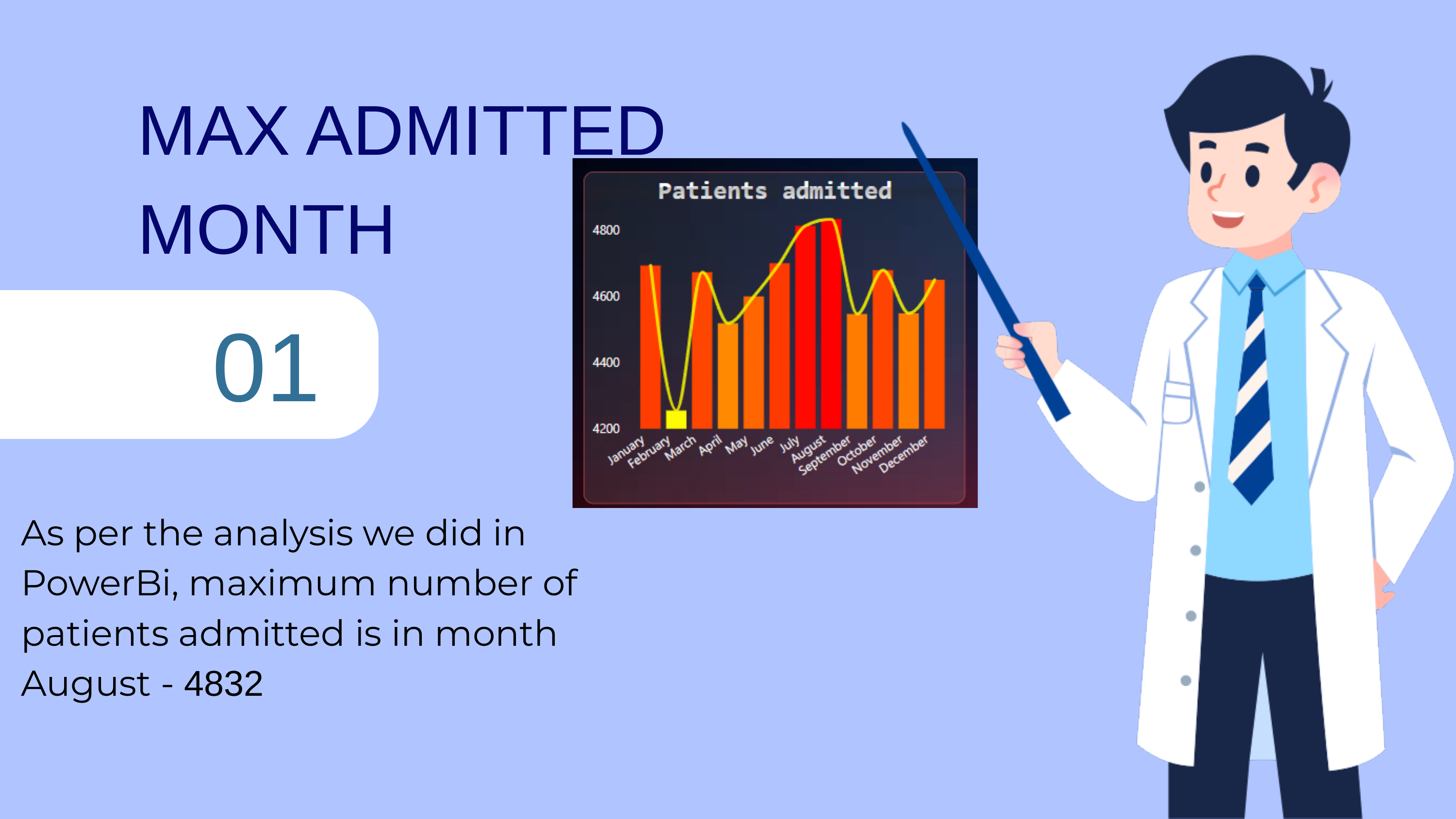

MAX ADMITTED MONTH

01

As per the analysis we did in PowerBi, maximum number of patients admitted is in month August - 4832